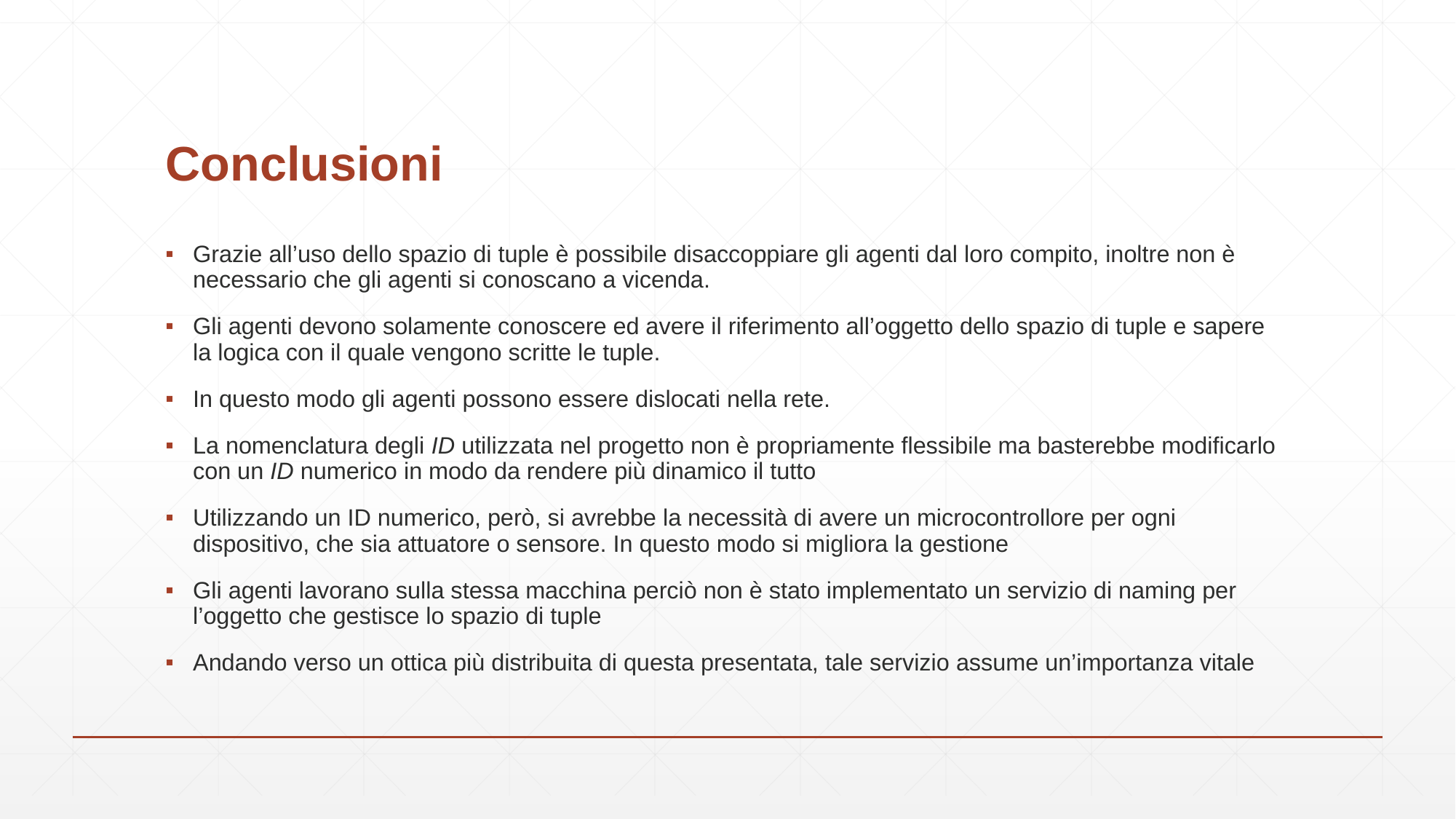

# Conclusioni
Grazie all’uso dello spazio di tuple è possibile disaccoppiare gli agenti dal loro compito, inoltre non è necessario che gli agenti si conoscano a vicenda.
Gli agenti devono solamente conoscere ed avere il riferimento all’oggetto dello spazio di tuple e sapere la logica con il quale vengono scritte le tuple.
In questo modo gli agenti possono essere dislocati nella rete.
La nomenclatura degli ID utilizzata nel progetto non è propriamente flessibile ma basterebbe modificarlo con un ID numerico in modo da rendere più dinamico il tutto
Utilizzando un ID numerico, però, si avrebbe la necessità di avere un microcontrollore per ogni dispositivo, che sia attuatore o sensore. In questo modo si migliora la gestione
Gli agenti lavorano sulla stessa macchina perciò non è stato implementato un servizio di naming per l’oggetto che gestisce lo spazio di tuple
Andando verso un ottica più distribuita di questa presentata, tale servizio assume un’importanza vitale